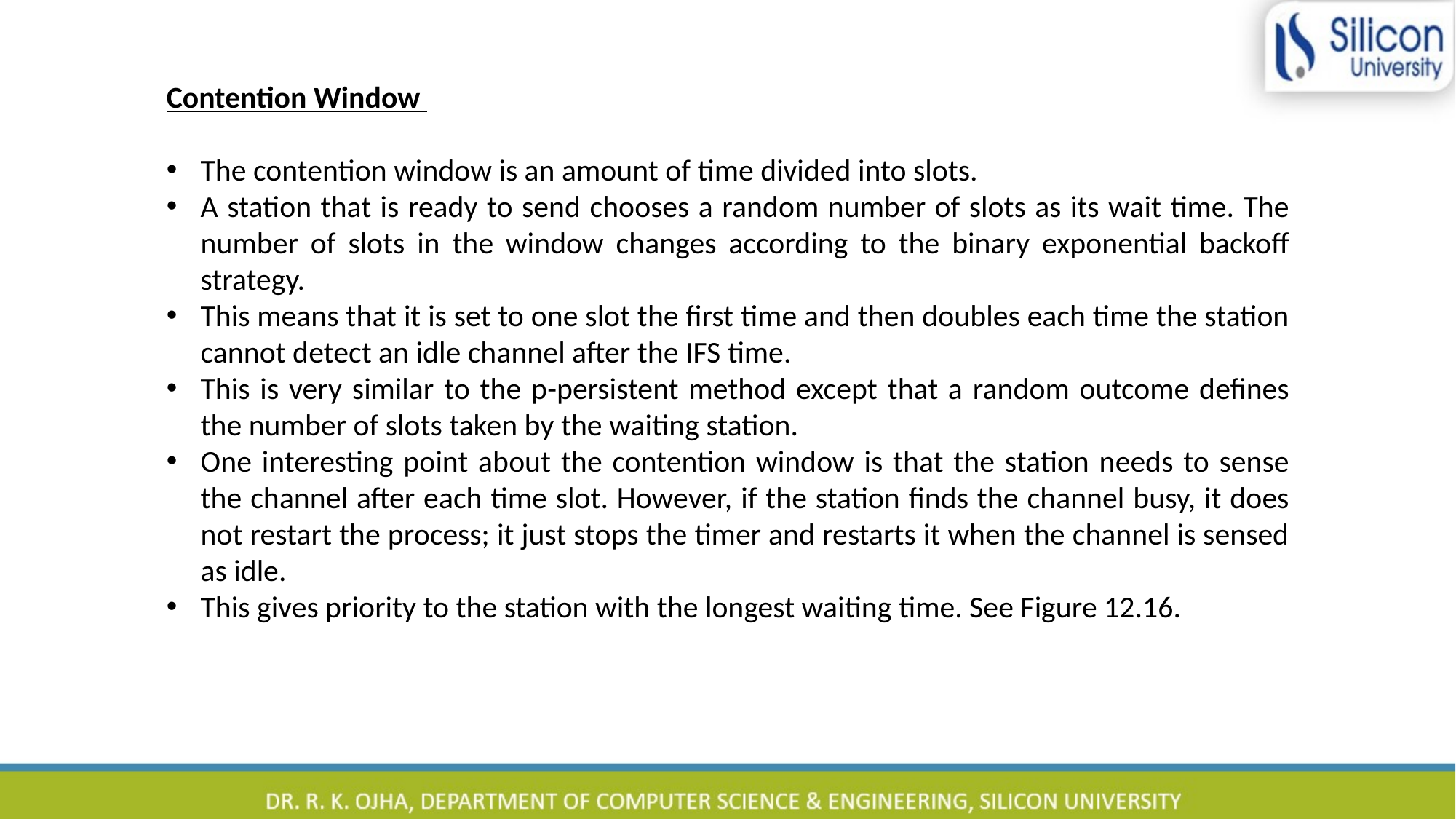

Contention Window

The contention window is an amount of time divided into slots.
A station that is ready to send chooses a random number of slots as its wait time. The number of slots in the window changes according to the binary exponential backoff strategy.
This means that it is set to one slot the first time and then doubles each time the station cannot detect an idle channel after the IFS time.
This is very similar to the p-persistent method except that a random outcome defines the number of slots taken by the waiting station.
One interesting point about the contention window is that the station needs to sense the channel after each time slot. However, if the station finds the channel busy, it does not restart the process; it just stops the timer and restarts it when the channel is sensed as idle.
This gives priority to the station with the longest waiting time. See Figure 12.16.
36